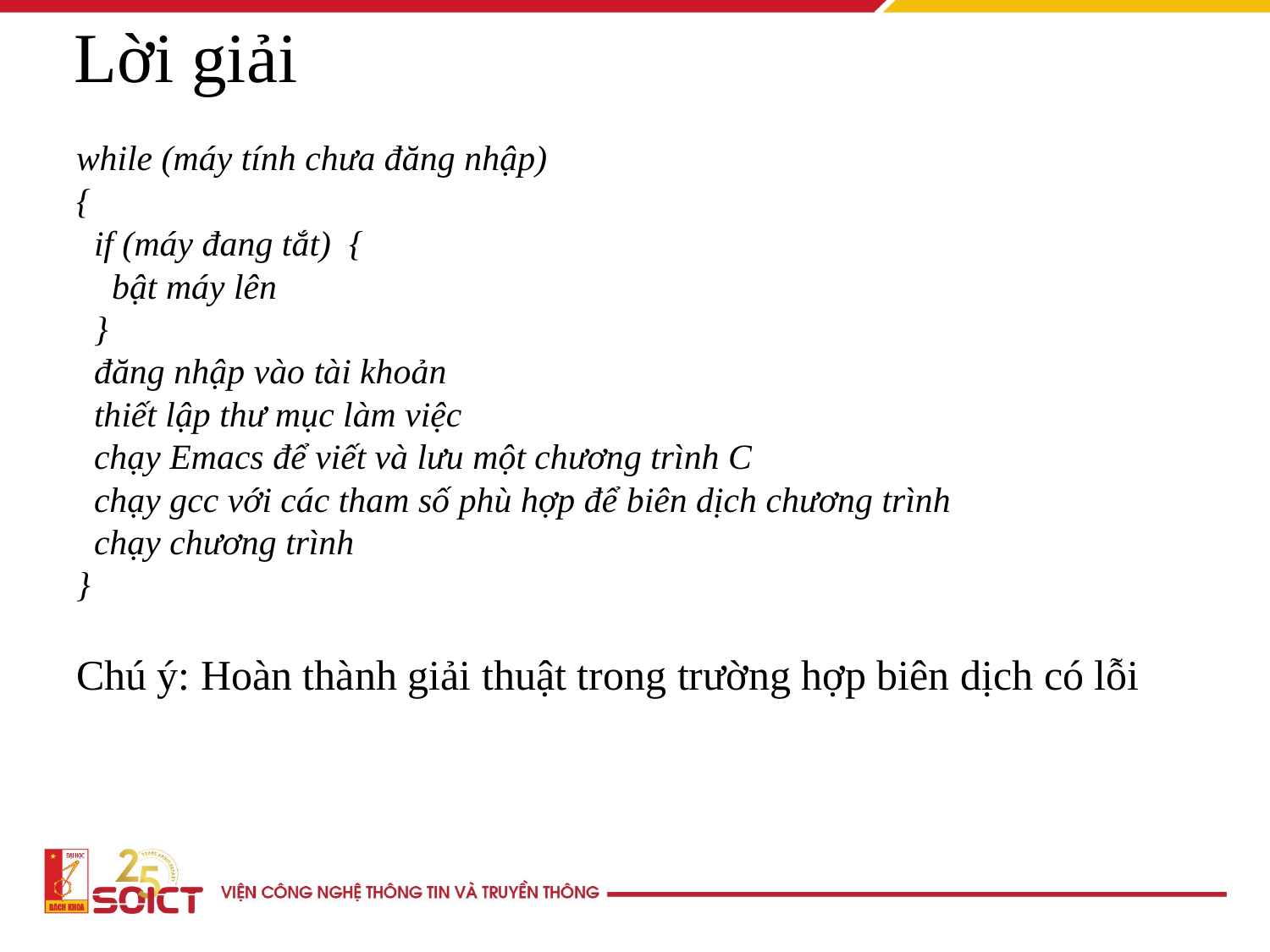

Lời giải
while (máy tính chưa đăng nhập)
{
  if (máy đang tắt)  {
    bật máy lên
  }
  đăng nhập vào tài khoản
  thiết lập thư mục làm việc
  chạy Emacs để viết và lưu một chương trình C
  chạy gcc với các tham số phù hợp để biên dịch chương trình
  chạy chương trình
}

Chú ý: Hoàn thành giải thuật trong trường hợp biên dịch có lỗi